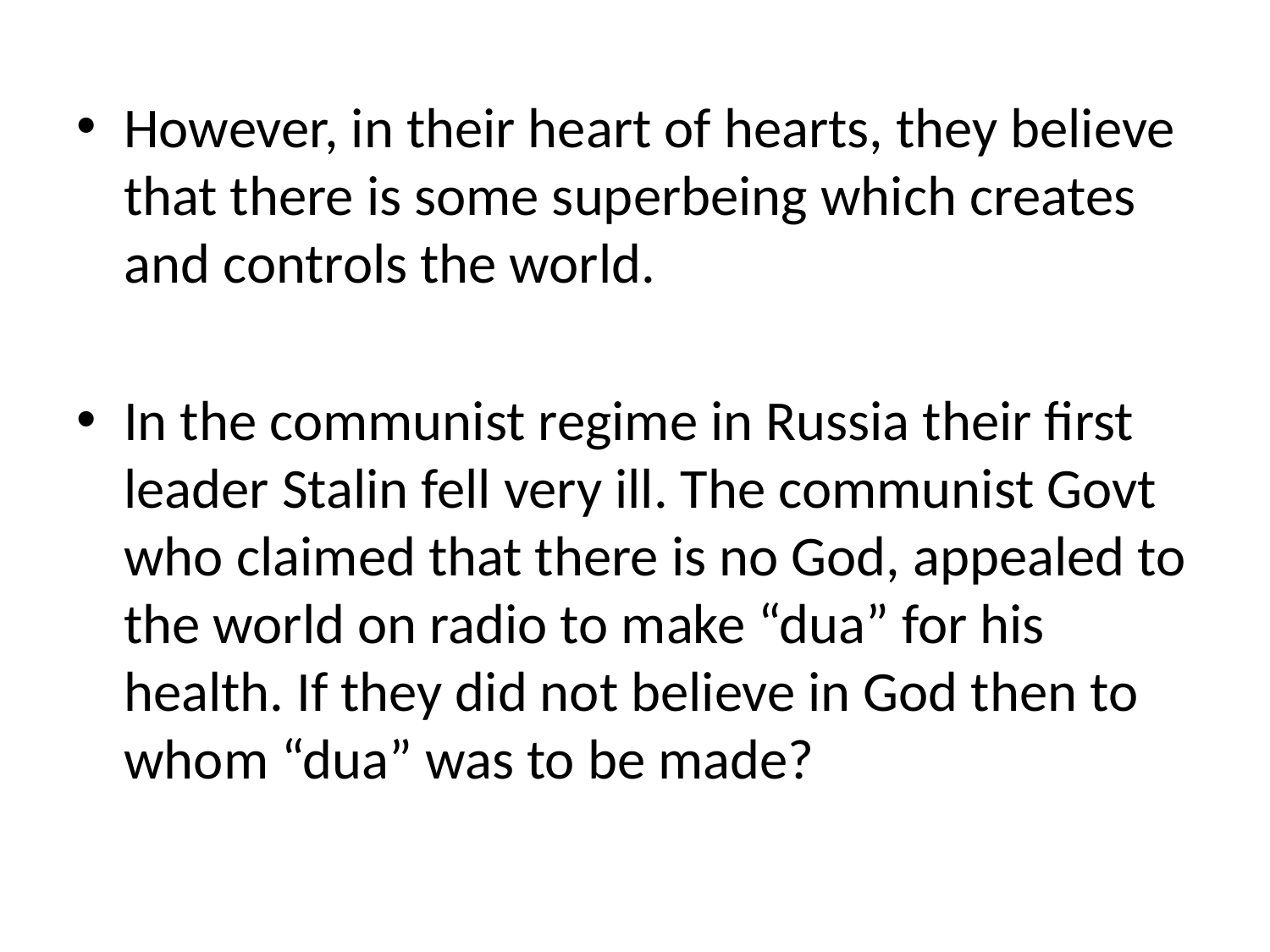

However, in their heart of hearts, they believe that there is some superbeing which creates and controls the world.

In the communist regime in Russia their first leader Stalin fell very ill. The communist Govt who claimed that there is no God, appealed to the world on radio to make “dua” for his health. If they did not believe in God then to whom “dua” was to be made?